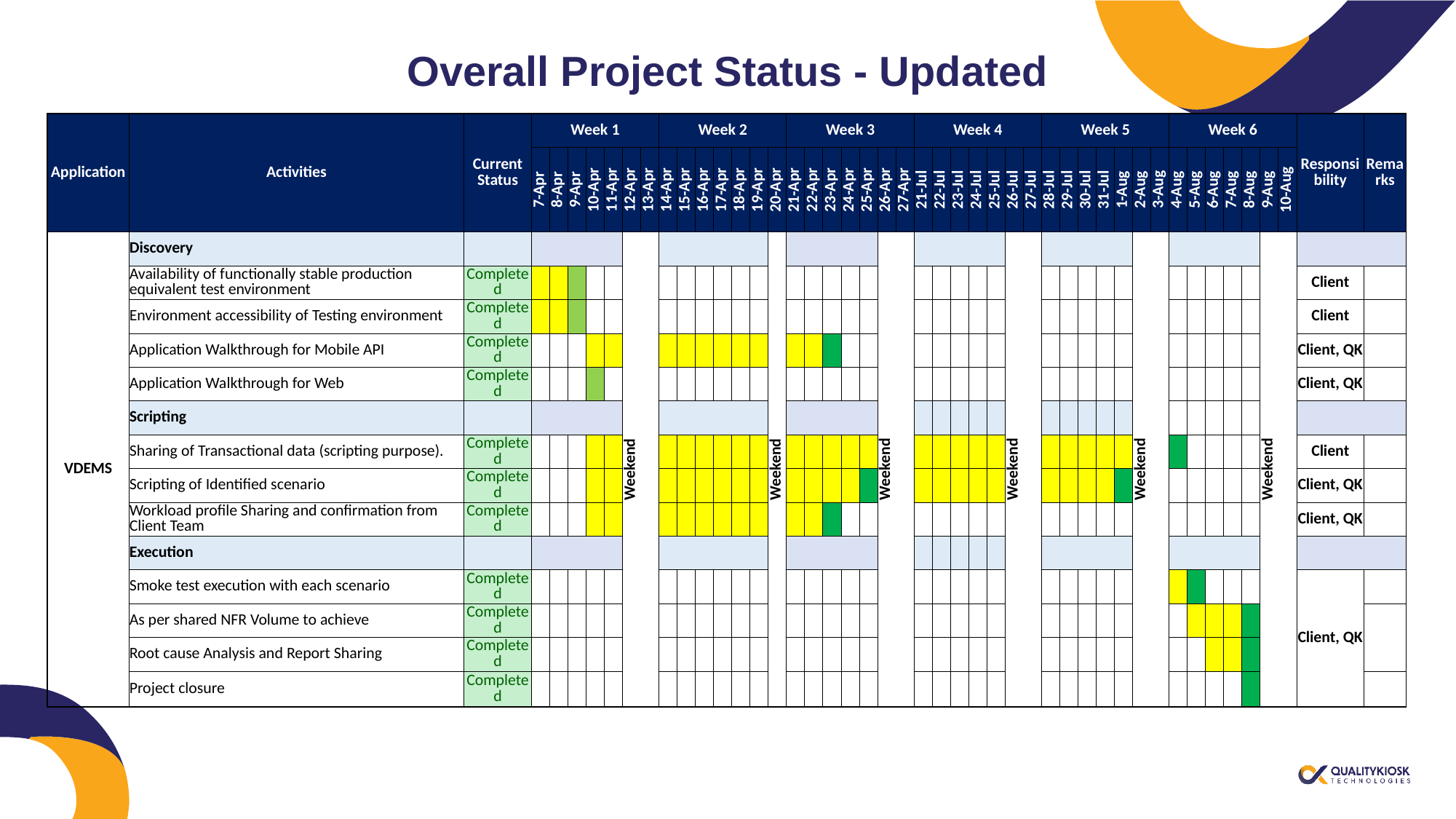

# Overall Project Status - Updated
| Application | Activities | Current Status | Week 1 |  |  |  |  |  |  | Week 2 |  |  |  |  |  |  | Week 3 |  |  |  |  |  |  | Week 4 |  |  |  |  |  |  | Week 5 |  |  |  |  |  |  | Week 6 |  |  |  |  |  |  | Responsibility | Remarks |
| --- | --- | --- | --- | --- | --- | --- | --- | --- | --- | --- | --- | --- | --- | --- | --- | --- | --- | --- | --- | --- | --- | --- | --- | --- | --- | --- | --- | --- | --- | --- | --- | --- | --- | --- | --- | --- | --- | --- | --- | --- | --- | --- | --- | --- | --- | --- |
|  |  |  | 7-Apr | 8-Apr | 9-Apr | 10-Apr | 11-Apr | 12-Apr | 13-Apr | 14-Apr | 15-Apr | 16-Apr | 17-Apr | 18-Apr | 19-Apr | 20-Apr | 21-Apr | 22-Apr | 23-Apr | 24-Apr | 25-Apr | 26-Apr | 27-Apr | 21-Jul | 22-Jul | 23-Jul | 24-Jul | 25-Jul | 26-Jul | 27-Jul | 28-Jul | 29-Jul | 30-Jul | 31-Jul | 1-Aug | 2-Aug | 3-Aug | 4-Aug | 5-Aug | 6-Aug | 7-Aug | 8-Aug | 9-Aug | 10-Aug |  |  |
| VDEMS | Discovery |  |  |  |  |  |  | Weekend |  |  |  |  |  |  |  | Weekend |  |  |  |  |  | Weekend |  |  |  |  |  |  | Weekend |  |  |  |  |  |  | Weekend |  |  |  |  |  |  | Weekend |  |  |  |
|  | Availability of functionally stable production equivalent test environment | Completed |  |  |  |  |  |  |  |  |  |  |  |  |  |  |  |  |  |  |  |  |  |  |  |  |  |  |  |  |  |  |  |  |  |  |  |  |  |  |  |  |  |  | Client |  |
|  | Environment accessibility of Testing environment | Completed |  |  |  |  |  |  |  |  |  |  |  |  |  |  |  |  |  |  |  |  |  |  |  |  |  |  |  |  |  |  |  |  |  |  |  |  |  |  |  |  |  |  | Client |  |
|  | Application Walkthrough for Mobile API | Completed |  |  |  |  |  |  |  |  |  |  |  |  |  |  |  |  |  |  |  |  |  |  |  |  |  |  |  |  |  |  |  |  |  |  |  |  |  |  |  |  |  |  | Client, QK |  |
|  | Application Walkthrough for Web | Completed |  |  |  |  |  |  |  |  |  |  |  |  |  |  |  |  |  |  |  |  |  |  |  |  |  |  |  |  |  |  |  |  |  |  |  |  |  |  |  |  |  |  | Client, QK |  |
|  | Scripting |  |  |  |  |  |  |  |  |  |  |  |  |  |  |  |  |  |  |  |  |  |  |  |  |  |  |  |  |  |  |  |  |  |  |  |  |  |  |  |  |  |  |  |  |  |
|  | Sharing of Transactional data (scripting purpose). | Completed |  |  |  |  |  |  |  |  |  |  |  |  |  |  |  |  |  |  |  |  |  |  |  |  |  |  |  |  |  |  |  |  |  |  |  |  |  |  |  |  |  |  | Client |  |
|  | Scripting of Identified scenario | Completed |  |  |  |  |  |  |  |  |  |  |  |  |  |  |  |  |  |  |  |  |  |  |  |  |  |  |  |  |  |  |  |  |  |  |  |  |  |  |  |  |  |  | Client, QK |  |
|  | Workload profile Sharing and confirmation from Client Team | Completed |  |  |  |  |  |  |  |  |  |  |  |  |  |  |  |  |  |  |  |  |  |  |  |  |  |  |  |  |  |  |  |  |  |  |  |  |  |  |  |  |  |  | Client, QK |  |
|  | Execution |  |  |  |  |  |  |  |  |  |  |  |  |  |  |  |  |  |  |  |  |  |  |  |  |  |  |  |  |  |  |  |  |  |  |  |  |  |  |  |  |  |  |  |  |  |
|  | Smoke test execution with each scenario | Completed |  |  |  |  |  |  |  |  |  |  |  |  |  |  |  |  |  |  |  |  |  |  |  |  |  |  |  |  |  |  |  |  |  |  |  |  |  |  |  |  |  |  | Client, QK |  |
|  | As per shared NFR Volume to achieve | Completed |  |  |  |  |  |  |  |  |  |  |  |  |  |  |  |  |  |  |  |  |  |  |  |  |  |  |  |  |  |  |  |  |  |  |  |  |  |  |  |  |  |  |  |  |
|  | Root cause Analysis and Report Sharing | Completed |  |  |  |  |  |  |  |  |  |  |  |  |  |  |  |  |  |  |  |  |  |  |  |  |  |  |  |  |  |  |  |  |  |  |  |  |  |  |  |  |  |  |  |  |
|  | Project closure | Completed |  |  |  |  |  |  |  |  |  |  |  |  |  |  |  |  |  |  |  |  |  |  |  |  |  |  |  |  |  |  |  |  |  |  |  |  |  |  |  |  |  |  |  |  |